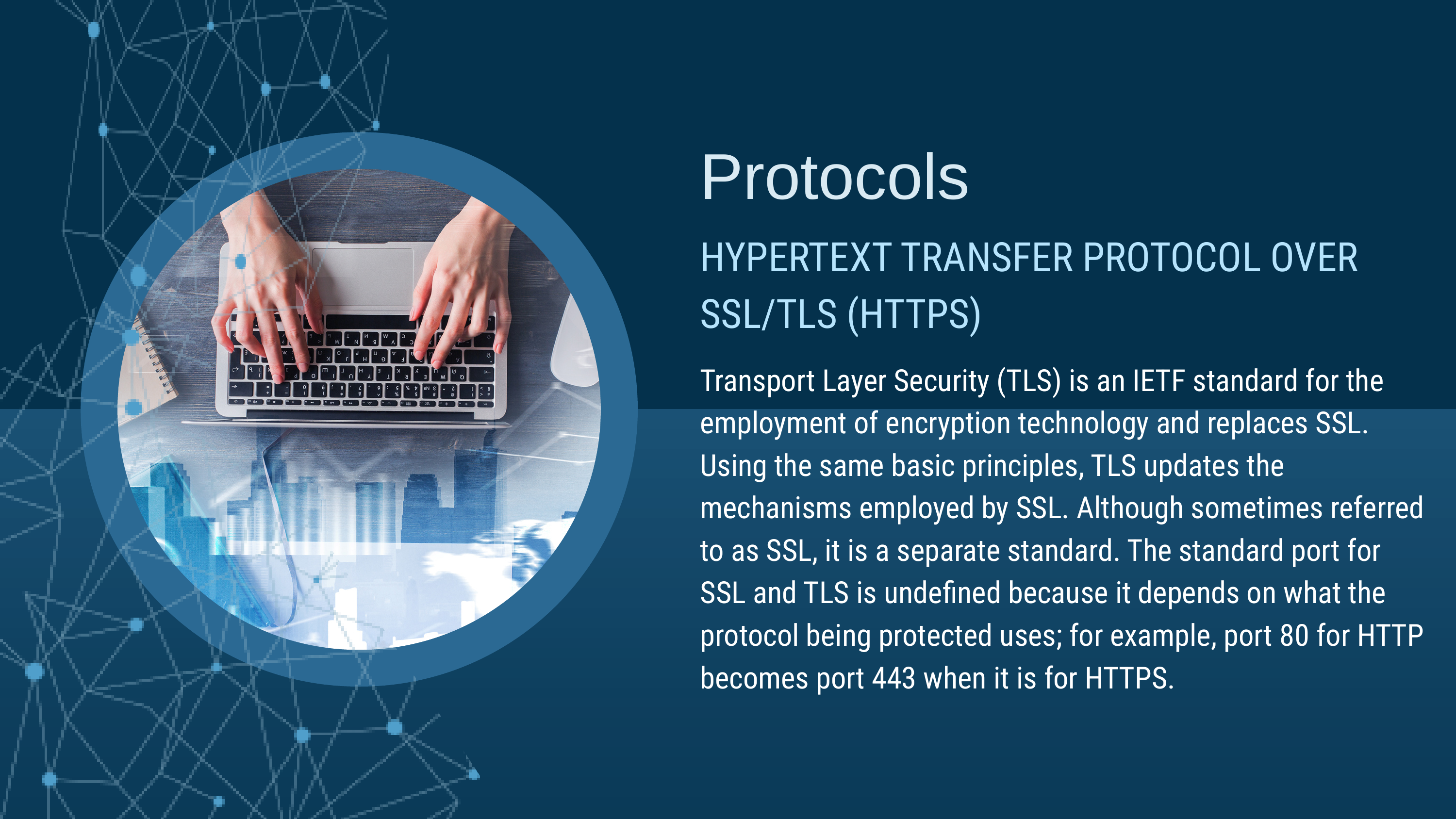

Protocols

HYPERTEXT TRANSFER PROTOCOL OVER SSL/TLS (HTTPS)
Transport Layer Security (TLS) is an IETF standard for the employment of encryption technology and replaces SSL. Using the same basic principles, TLS updates the mechanisms employed by SSL. Although sometimes referred to as SSL, it is a separate standard. The standard port for SSL and TLS is undefined because it depends on what the protocol being protected uses; for example, port 80 for HTTP becomes port 443 when it is for HTTPS.